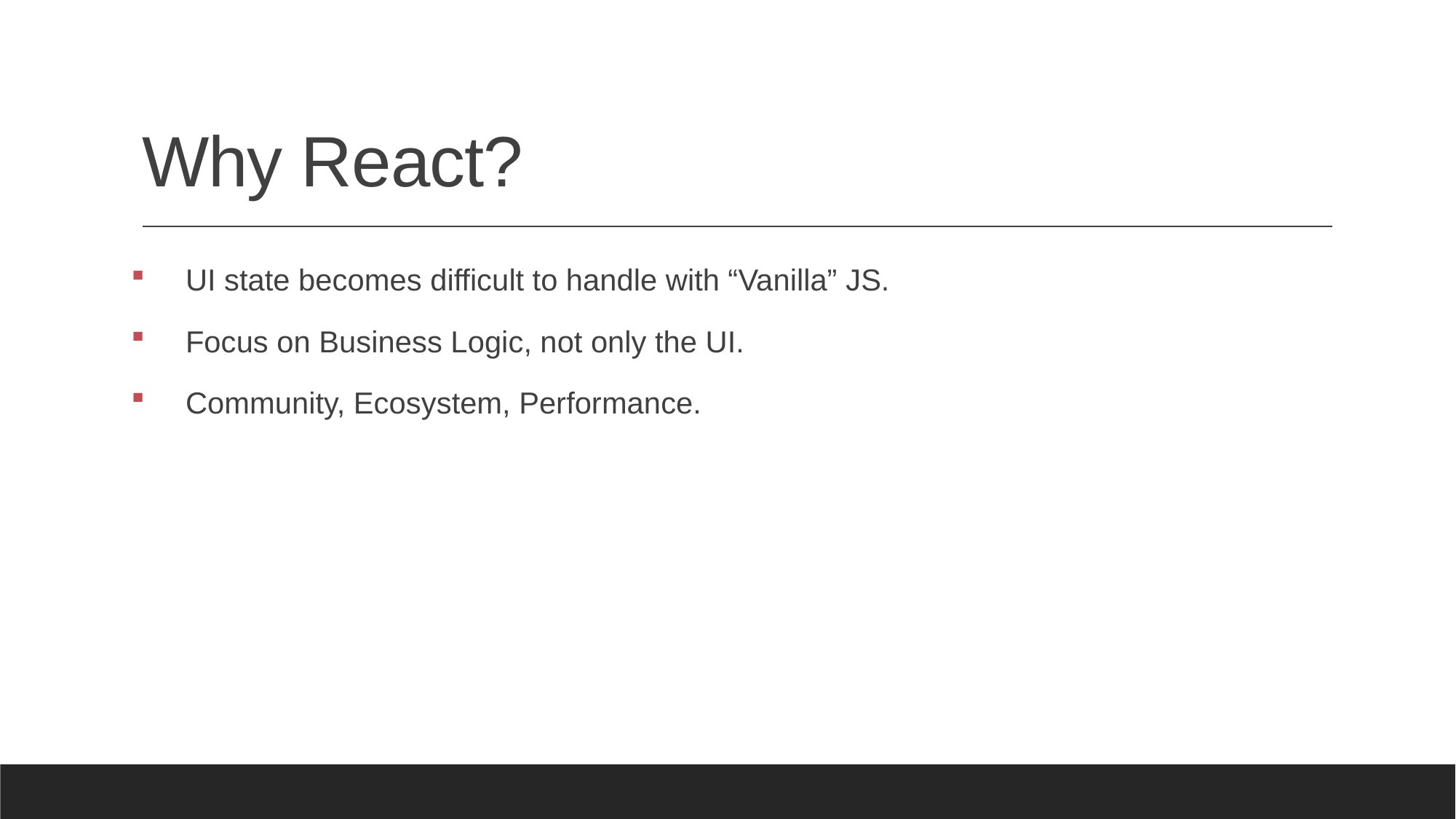

# Why React?
UI state becomes difficult to handle with “Vanilla” JS.
Focus on Business Logic, not only the UI.
Community, Ecosystem, Performance.